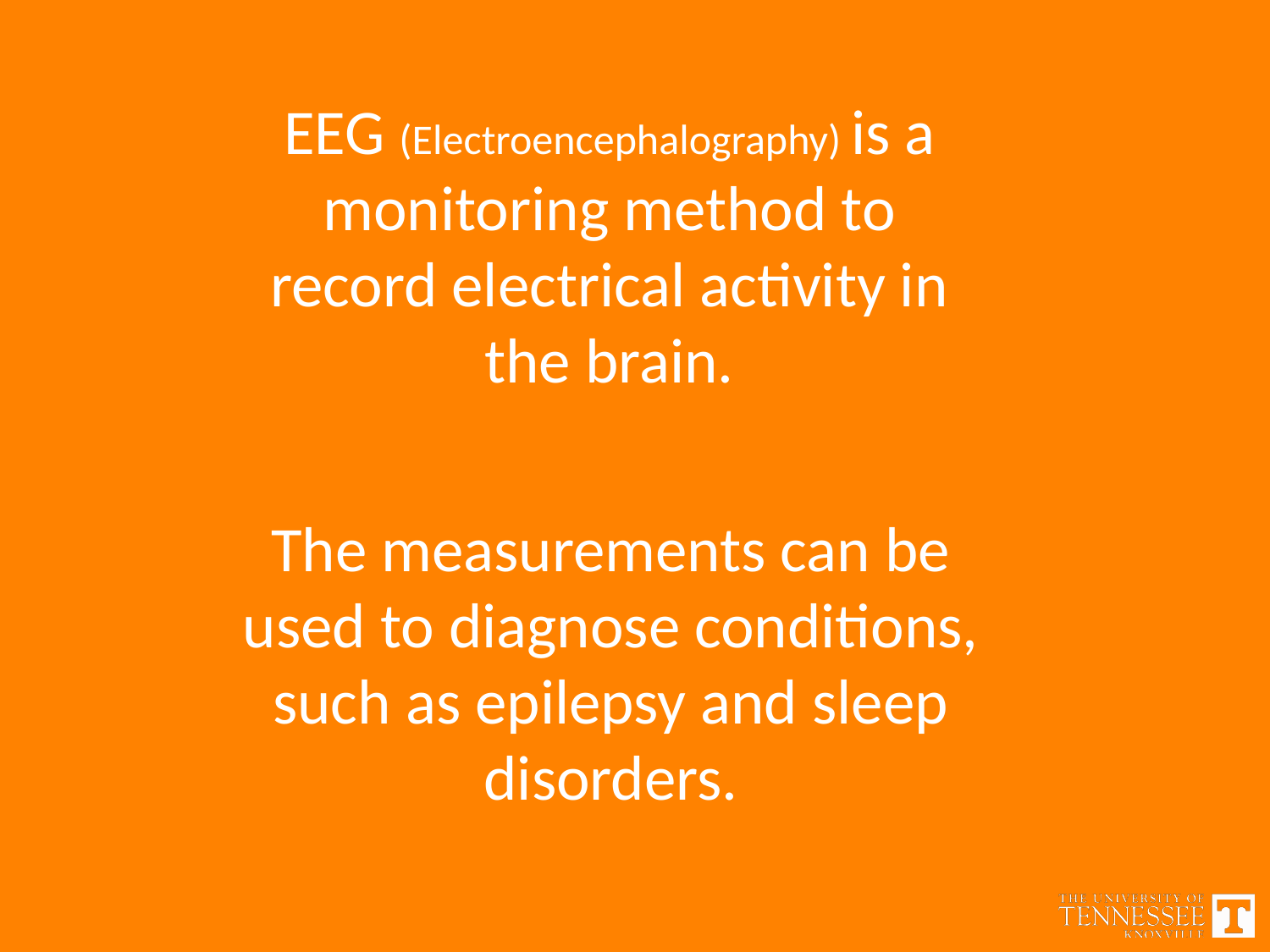

EEG (Electroencephalography) is a monitoring method to record electrical activity in the brain.
The measurements can be used to diagnose conditions, such as epilepsy and sleep disorders.